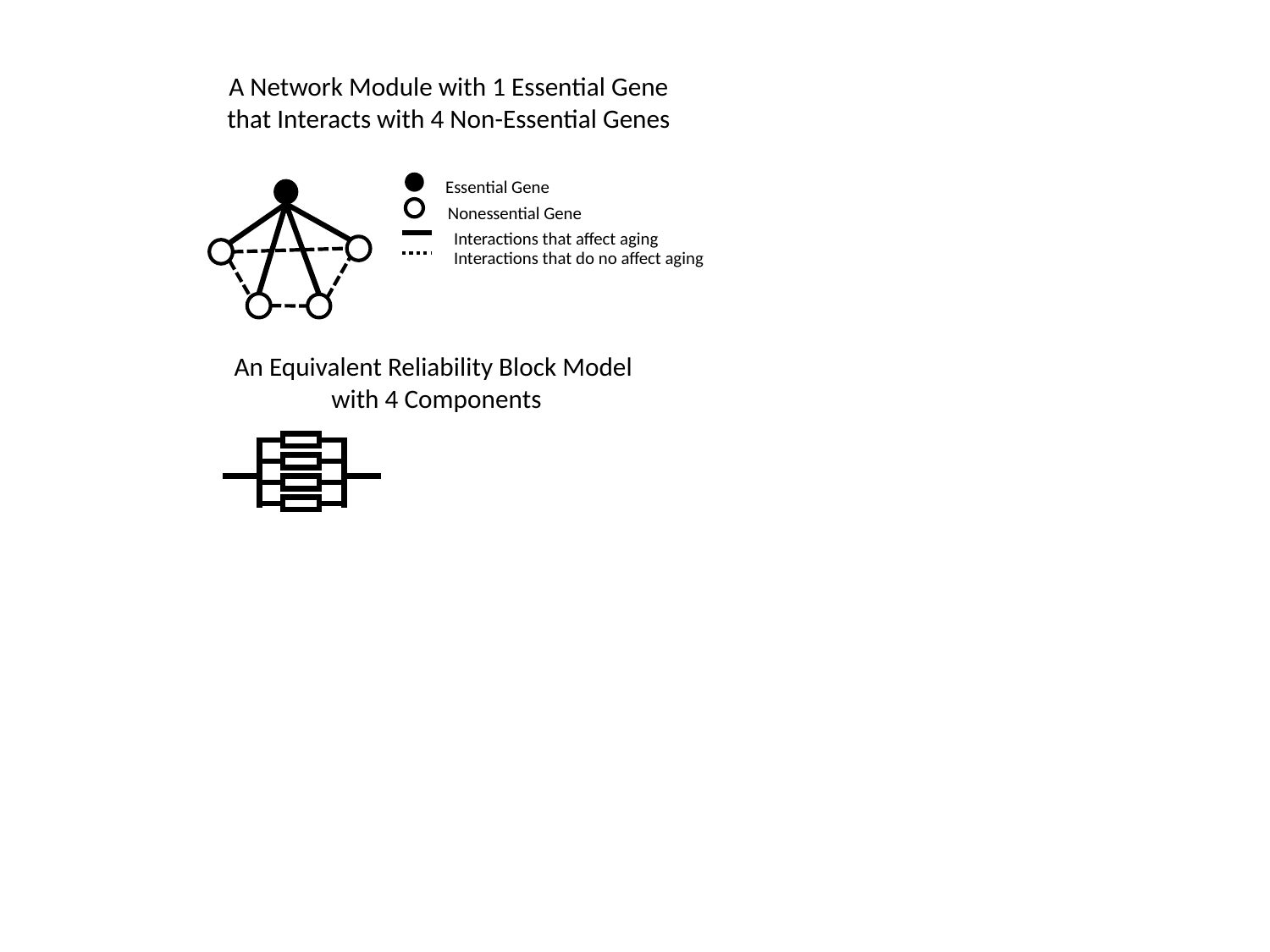

A Network Module with 1 Essential Gene
that Interacts with 4 Non-Essential Genes
Essential Gene

Nonessential Gene

Interactions that affect aging
Interactions that do no affect aging

An Equivalent Reliability Block Model
with 4 Components